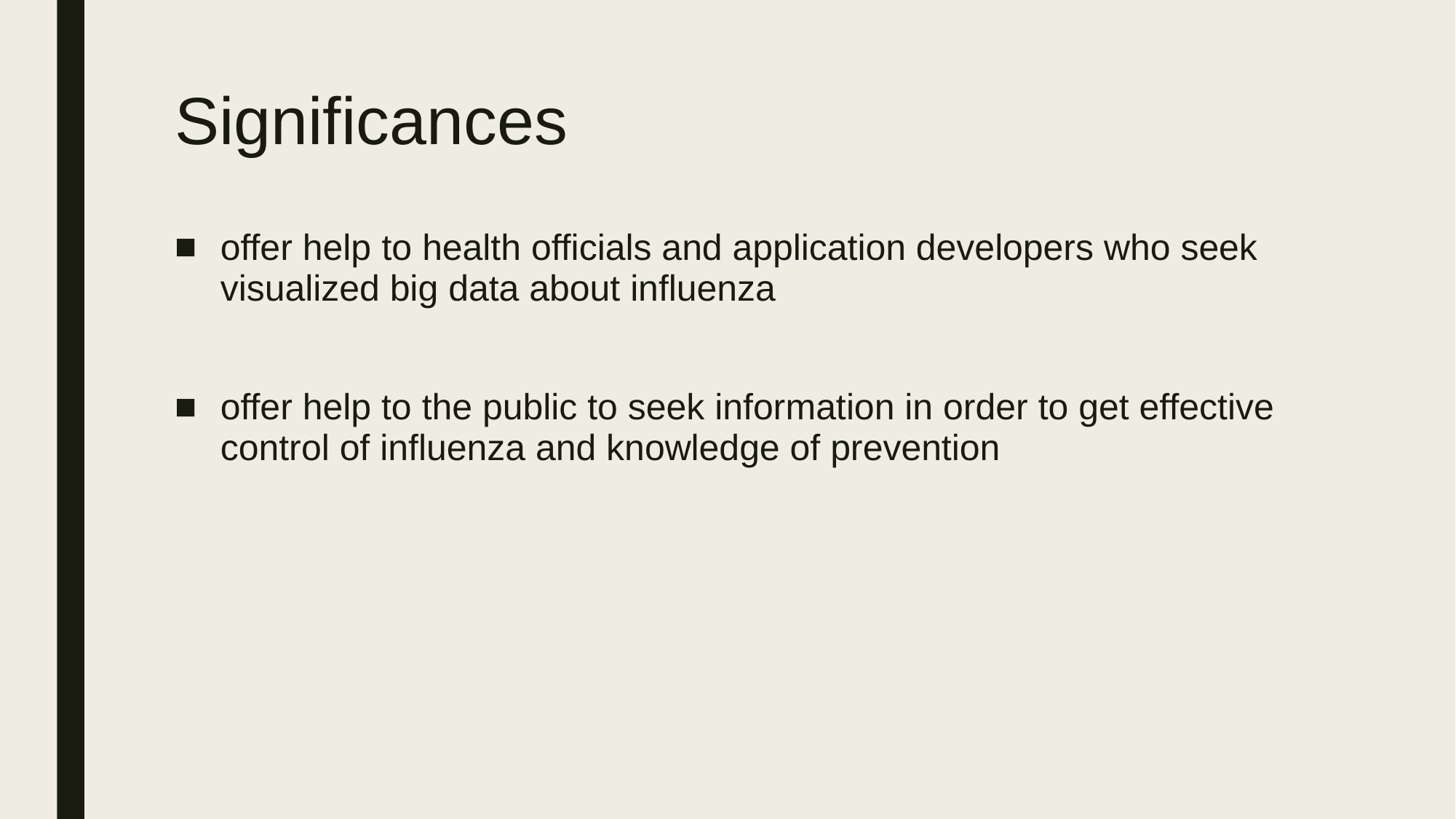

# Significances
offer help to health officials and application developers who seek visualized big data about influenza

offer help to the public to seek information in order to get effective control of influenza and knowledge of prevention